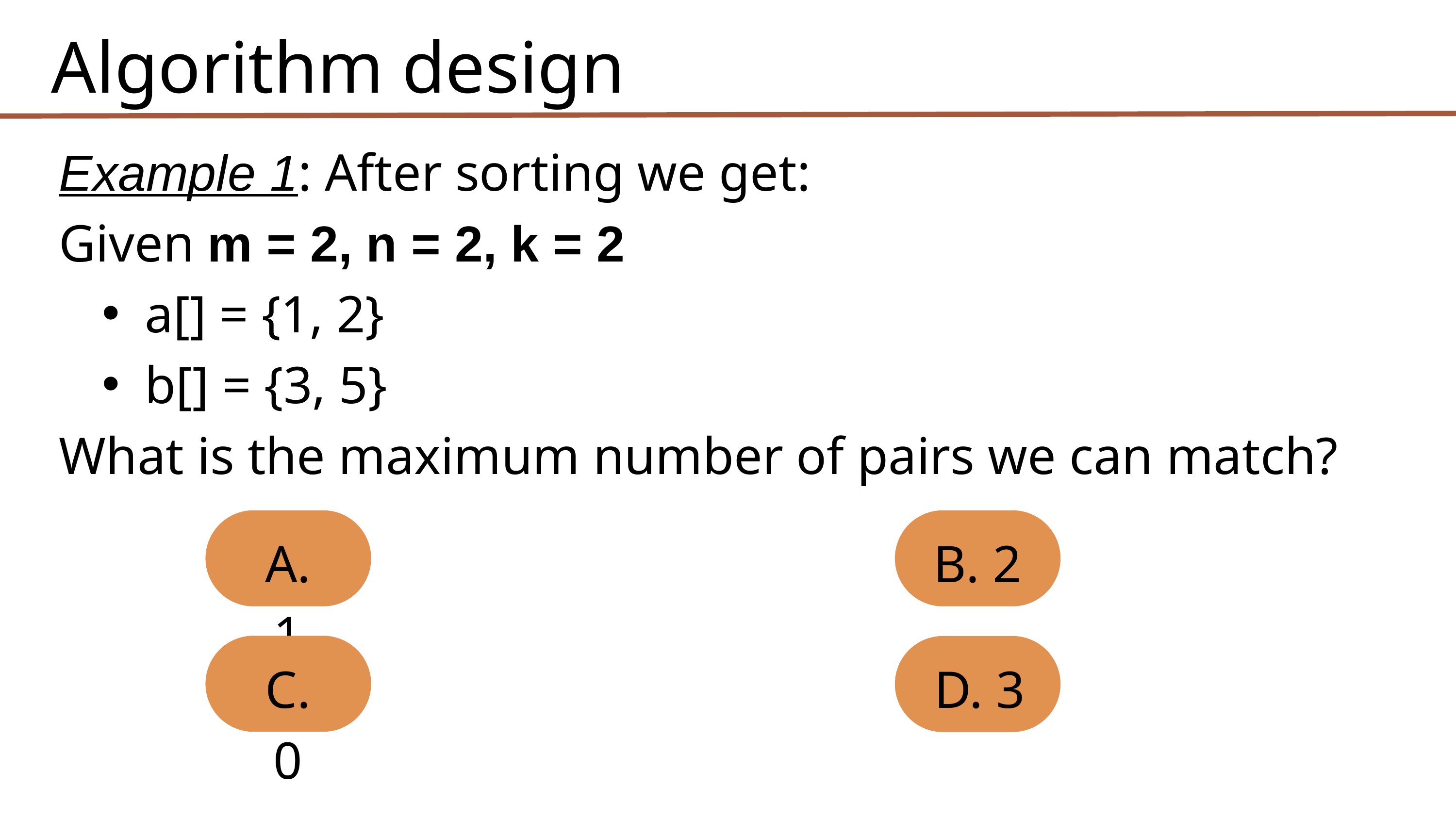

Algorithm design

Example 1: After sorting we get:
Given m = 2, n = 2, k = 2
a[] = {1, 2}
b[] = {3, 5}
What is the maximum number of pairs we can match?

A. 1
B. 2

C. 0
D. 3